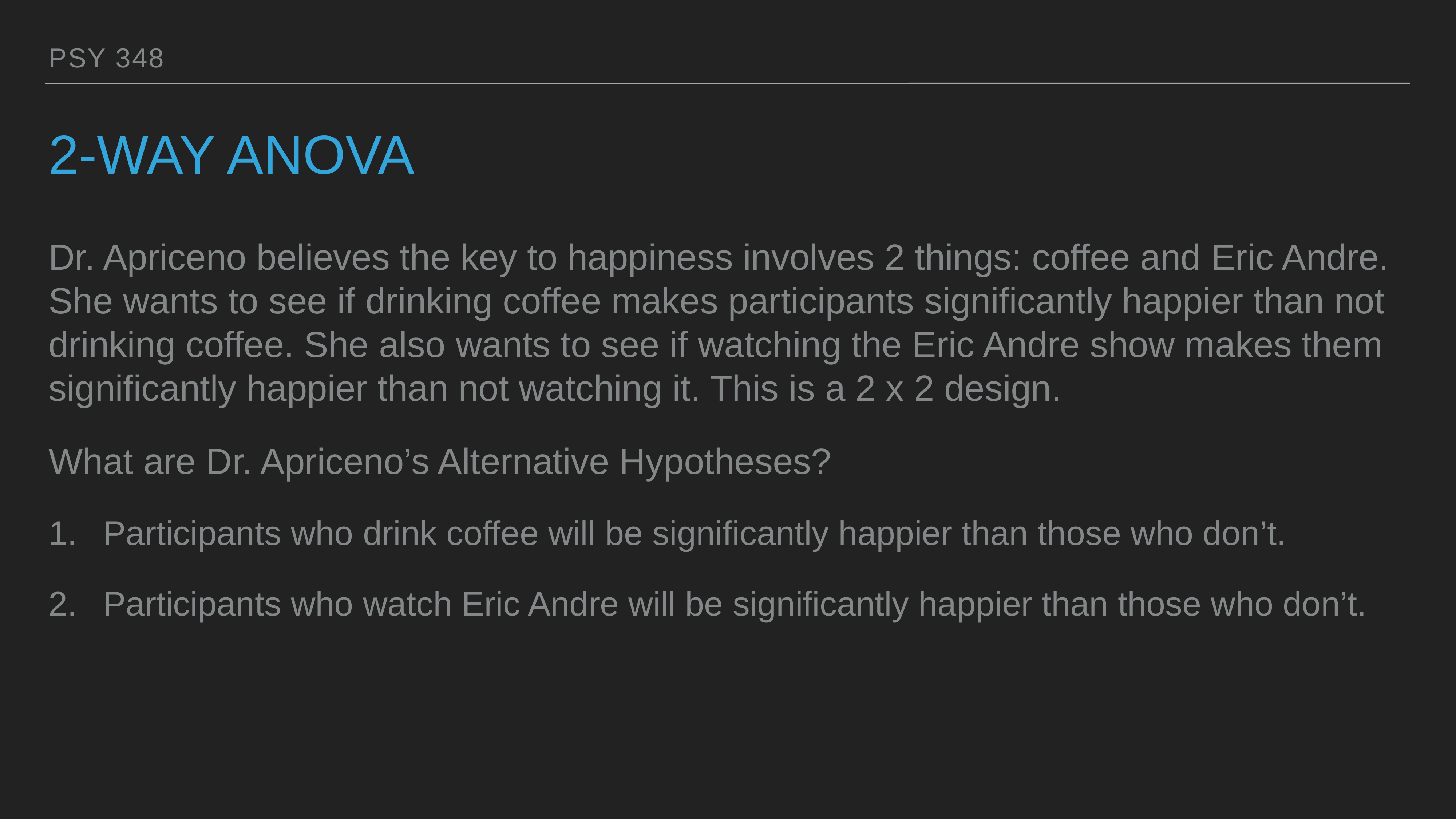

PSY 348
# 2-way AnOVA
Dr. Apriceno believes the key to happiness involves 2 things: coffee and Eric Andre. She wants to see if drinking coffee makes participants significantly happier than not drinking coffee. She also wants to see if watching the Eric Andre show makes them significantly happier than not watching it. This is a 2 x 2 design.
What are Dr. Apriceno’s Alternative Hypotheses?
Participants who drink coffee will be significantly happier than those who don’t.
Participants who watch Eric Andre will be significantly happier than those who don’t.